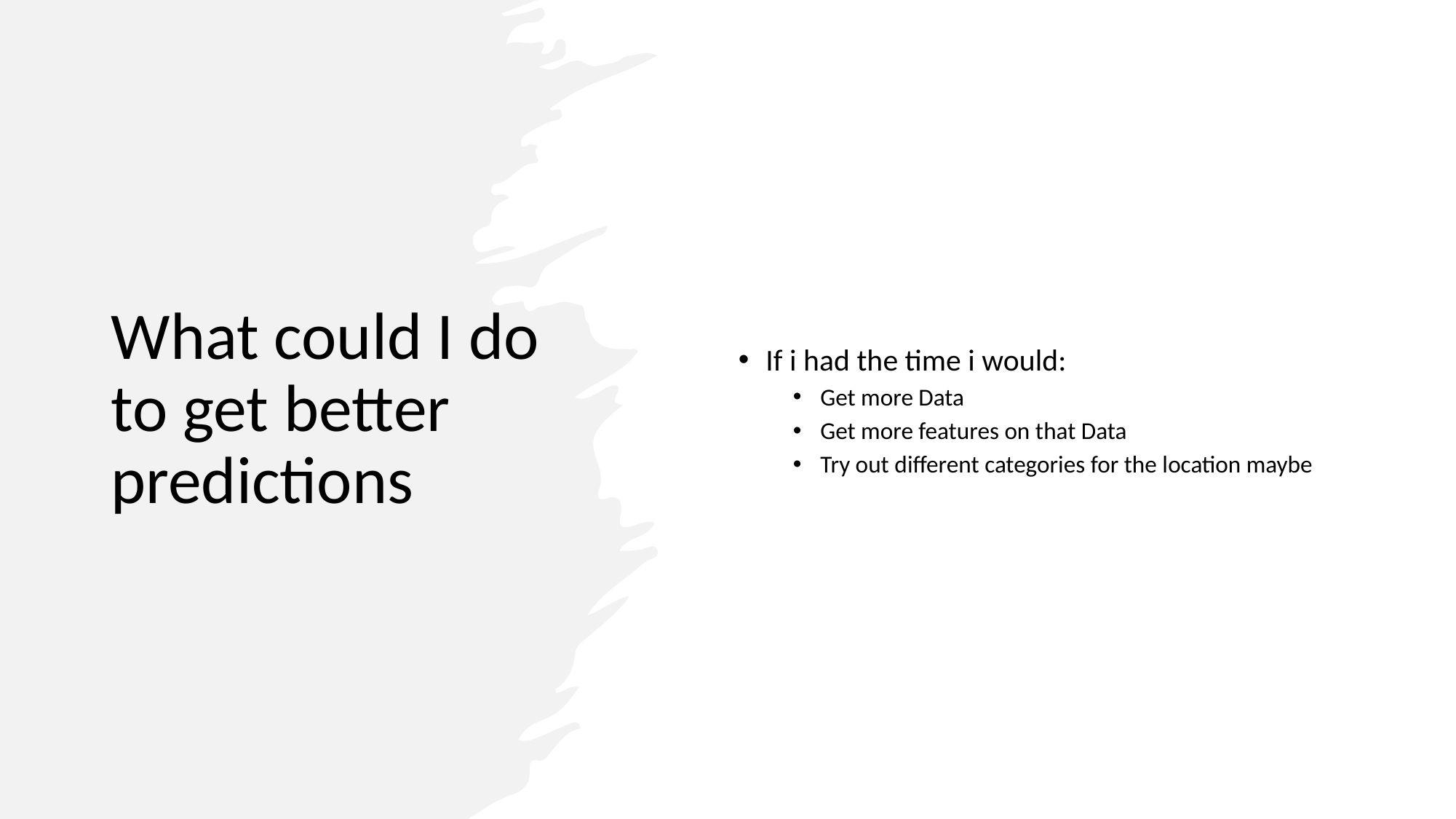

# What could I do to get better predictions

If i had the time i would:
Get more Data
Get more features on that Data
Try out different categories for the location maybe